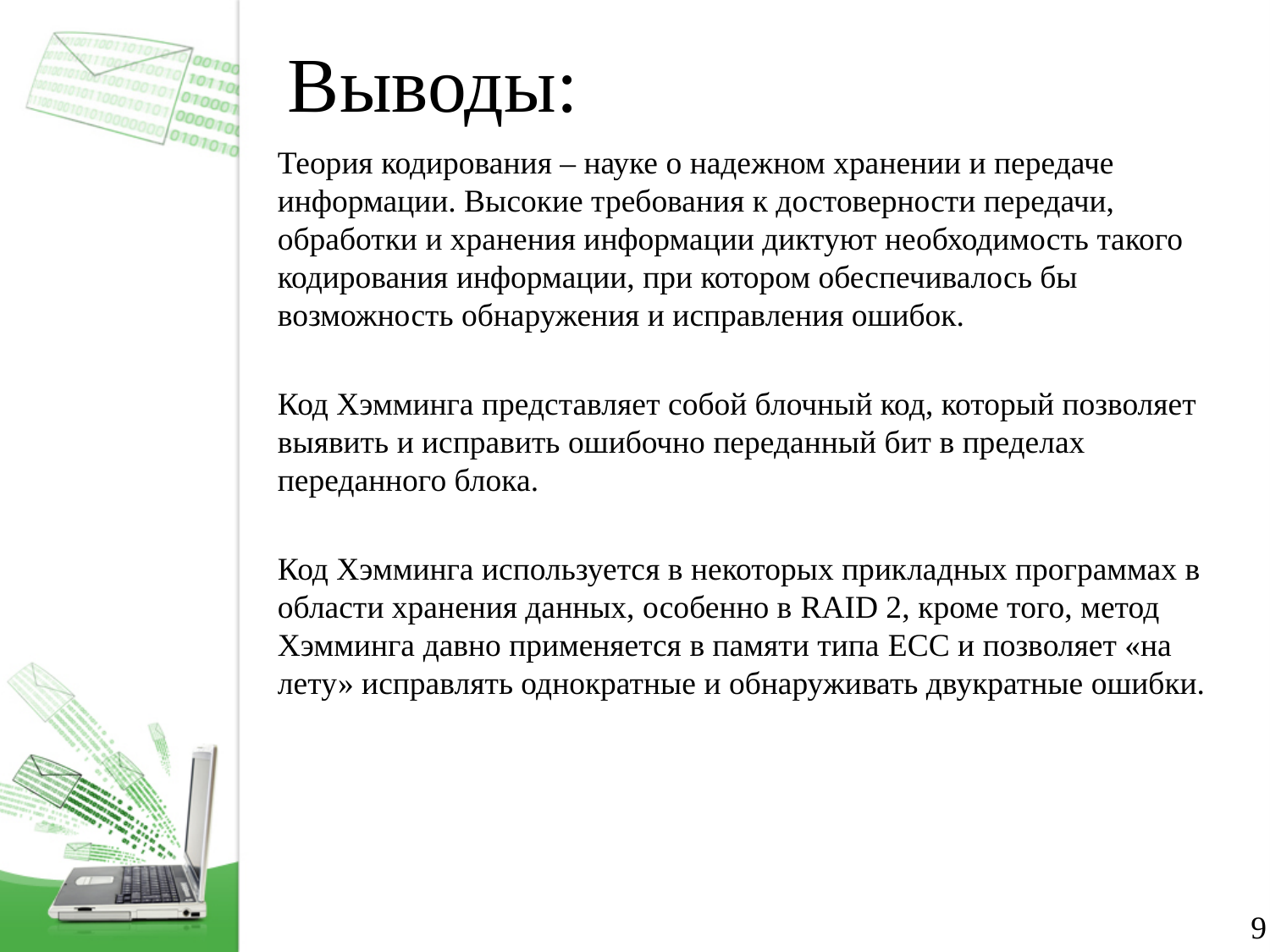

# Выводы:
Теория кодирования – науке о надежном хранении и передаче информации. Высокие требования к достоверности передачи, обработки и хранения информации диктуют необходимость такого кодирования информации, при котором обеспечивалось бы возможность обнаружения и исправления ошибок.

Код Хэмминга представляет собой блочный код, который позволяет выявить и исправить ошибочно переданный бит в пределах переданного блока.

Код Хэмминга используется в некоторых прикладных программах в области хранения данных, особенно в RAID 2, кроме того, метод Хэмминга давно применяется в памяти типа ECC и позволяет «на лету» исправлять однократные и обнаруживать двукратные ошибки.

9